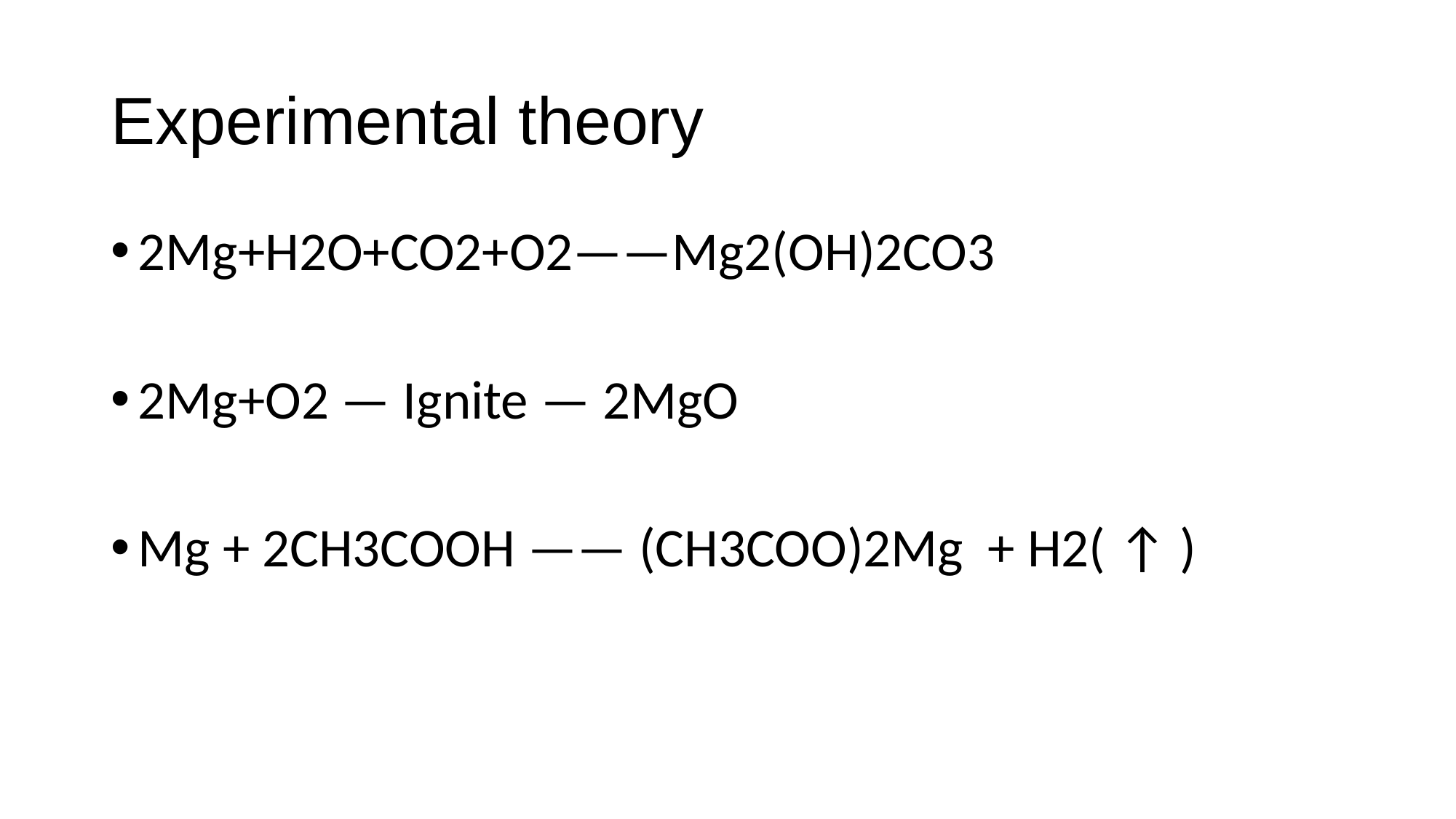

# Experimental theory
2Mg+H2O+CO2+O2——Mg2(OH)2CO3

2Mg+O2 — Ignite — 2MgO

Mg + 2CH3COOH —— (CH3COO)2Mg  + H2( ↑ )